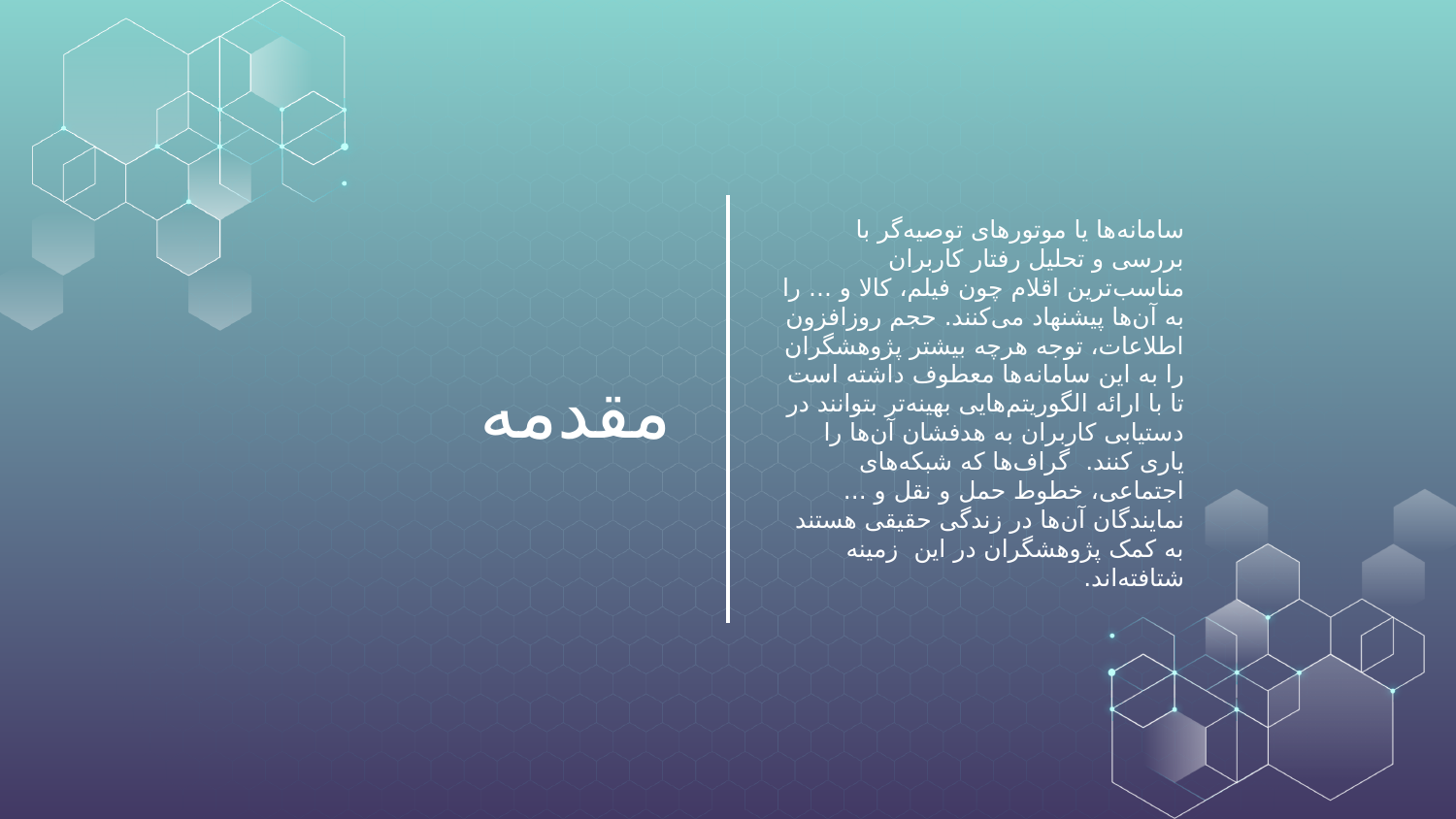

سامانه‌ها یا موتورهای توصیه‌گر با  بررسی و تحلیل رفتار کاربران مناسب‌ترین اقلام چون فیلم، کالا و ... را به آن‌ها پیشنهاد می‌کنند. حجم روزافزون اطلاعات، توجه هرچه بیشتر پژوهشگران را به این سامانه‌ها معطوف داشته است تا با ارائه الگوریتم‌هایی بهینه‌تر بتوانند در دستیابی کاربران به هدفشان آن‌ها را یاری کنند.  گراف‌ها که شبکه‌های اجتماعی، خطوط حمل و نقل و ... نمایندگان آن‌ها در زندگی حقیقی هستند به کمک پژوهشگران در این  زمینه شتافته‌اند.
# مقدمه